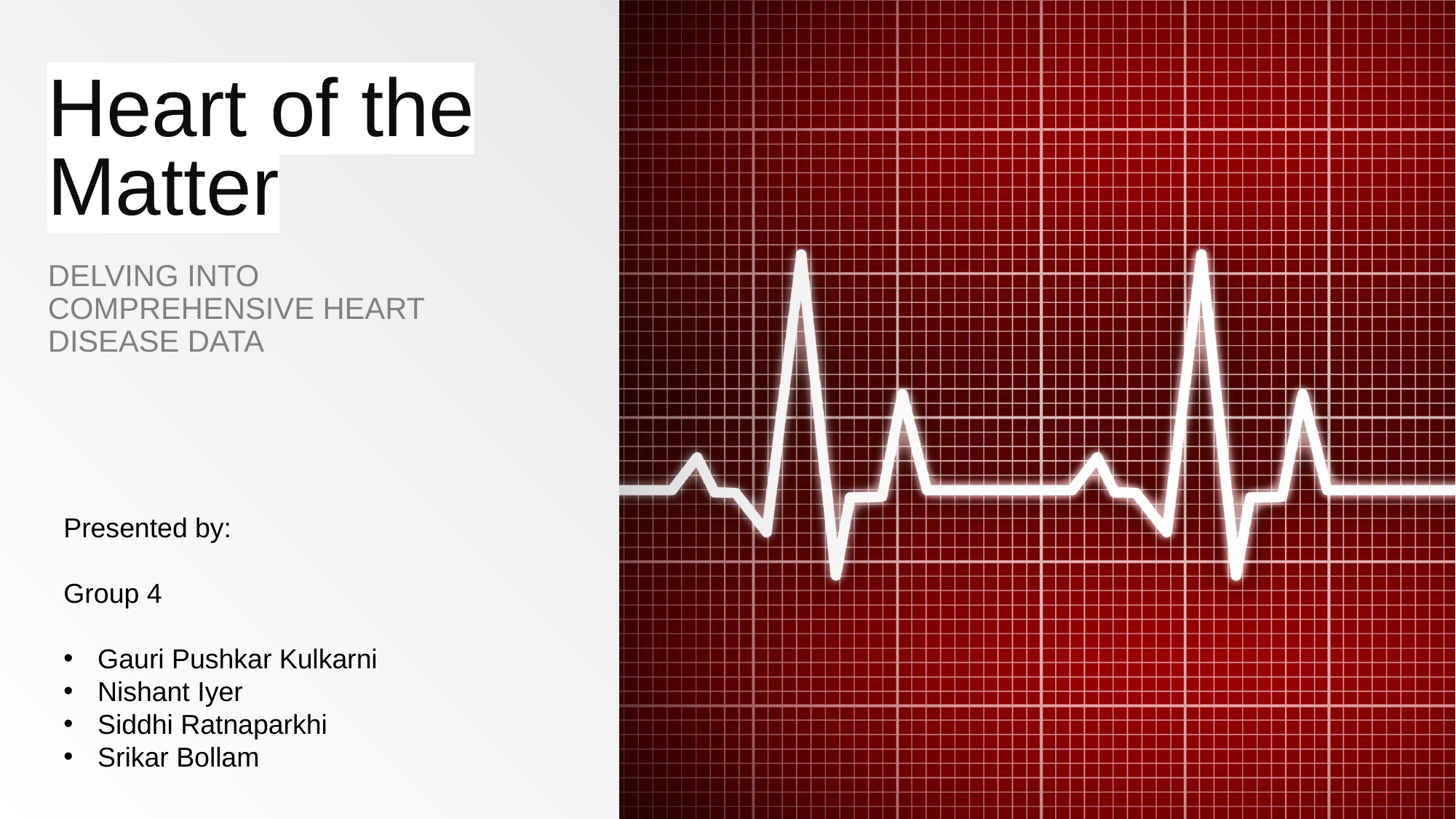

# Heart of the Matter
Delving into Comprehensive Heart Disease Data
Presented by:

Group 4

Gauri Pushkar Kulkarni
Nishant Iyer
Siddhi Ratnaparkhi
Srikar Bollam